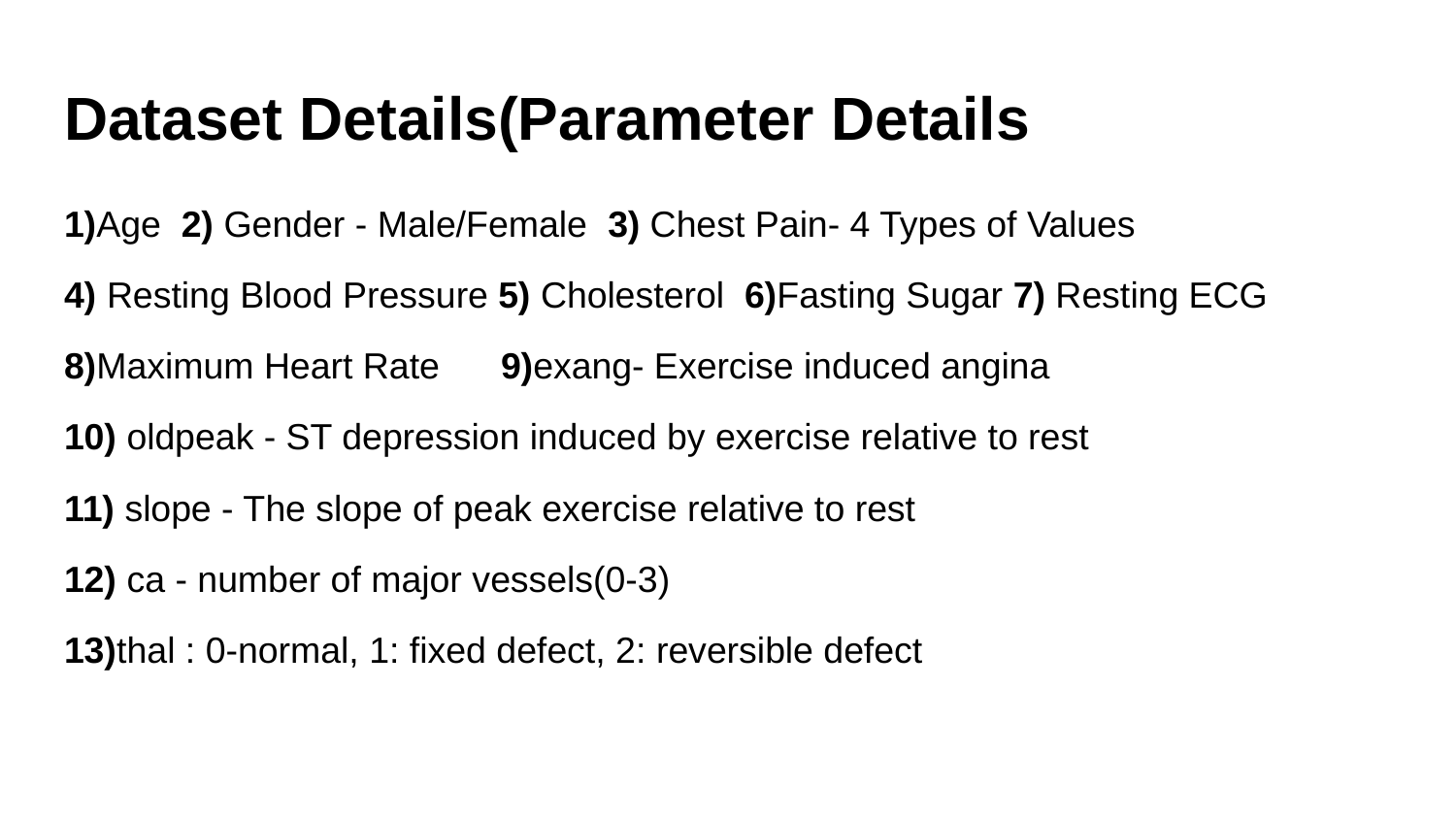

# Dataset Details(Parameter Details
1)Age  2) Gender - Male/Female  3) Chest Pain- 4 Types of Values
4) Resting Blood Pressure 5) Cholesterol  6)Fasting Sugar 7) Resting ECG
8)Maximum Heart Rate      9)exang- Exercise induced angina
10) oldpeak - ST depression induced by exercise relative to rest
11) slope - The slope of peak exercise relative to rest
12) ca - number of major vessels(0-3)
13)thal : 0-normal, 1: fixed defect, 2: reversible defect